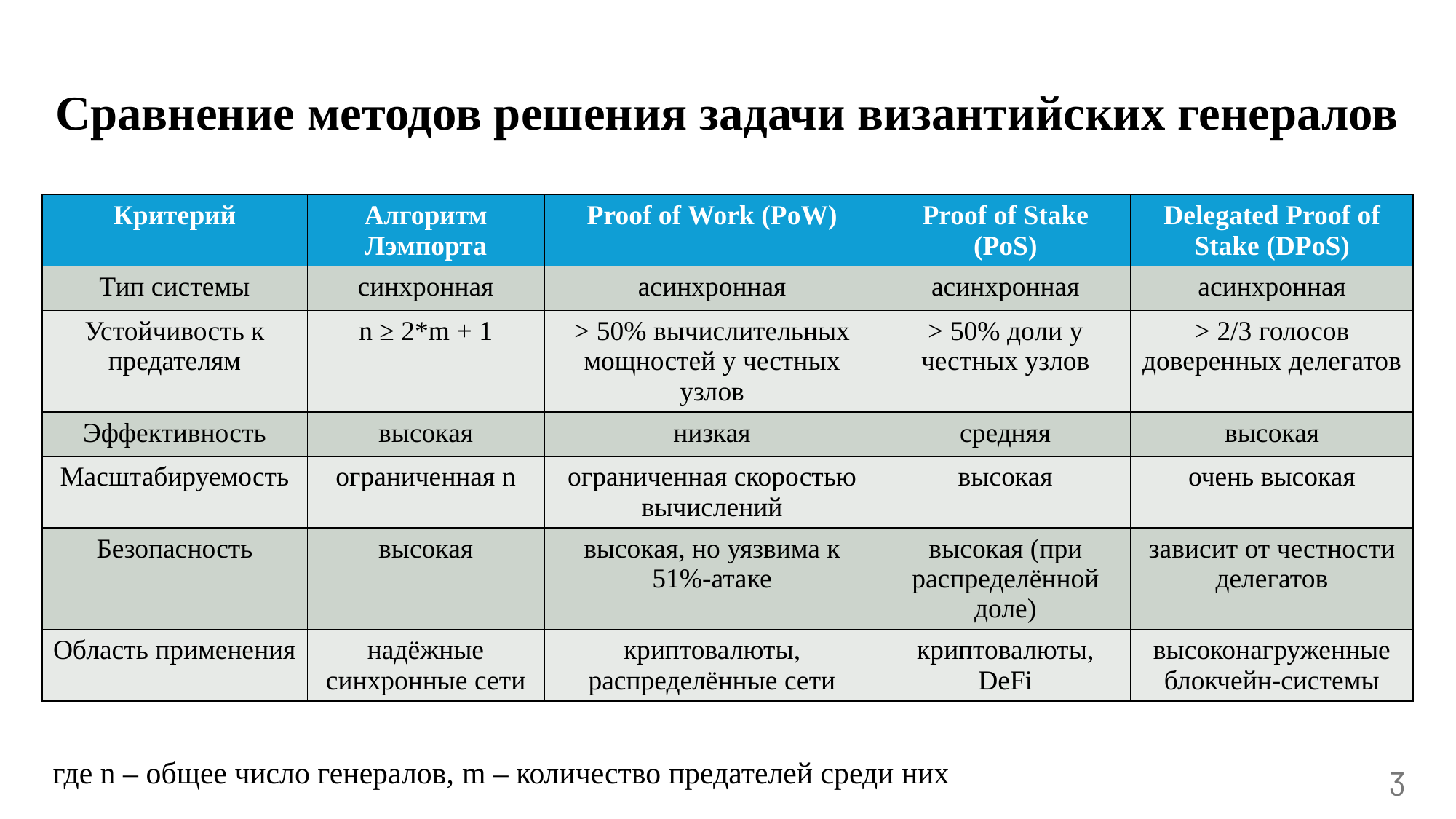

# Сравнение методов решения задачи византийских генералов
| Критерий | Алгоритм Лэмпорта | Proof of Work (PoW) | Proof of Stake (PoS) | Delegated Proof of Stake (DPoS) |
| --- | --- | --- | --- | --- |
| Тип системы | синхронная | асинхронная | асинхронная | асинхронная |
| Устойчивость к предателям | n ≥ 2\*m + 1 | > 50% вычислительных мощностей у честных узлов | > 50% доли у честных узлов | > 2/3 голосов доверенных делегатов |
| Эффективность | высокая | низкая | средняя | высокая |
| Масштабируемость | ограниченная n | ограниченная скоростью вычислений | высокая | очень высокая |
| Безопасность | высокая | высокая, но уязвима к 51%-атаке | высокая (при распределённой доле) | зависит от честности делегатов |
| Область применения | надёжные синхронные сети | криптовалюты, распределённые сети | криптовалюты, DeFi | высоконагруженные блокчейн-системы |
где n – общее число генералов, m – количество предателей среди них
3